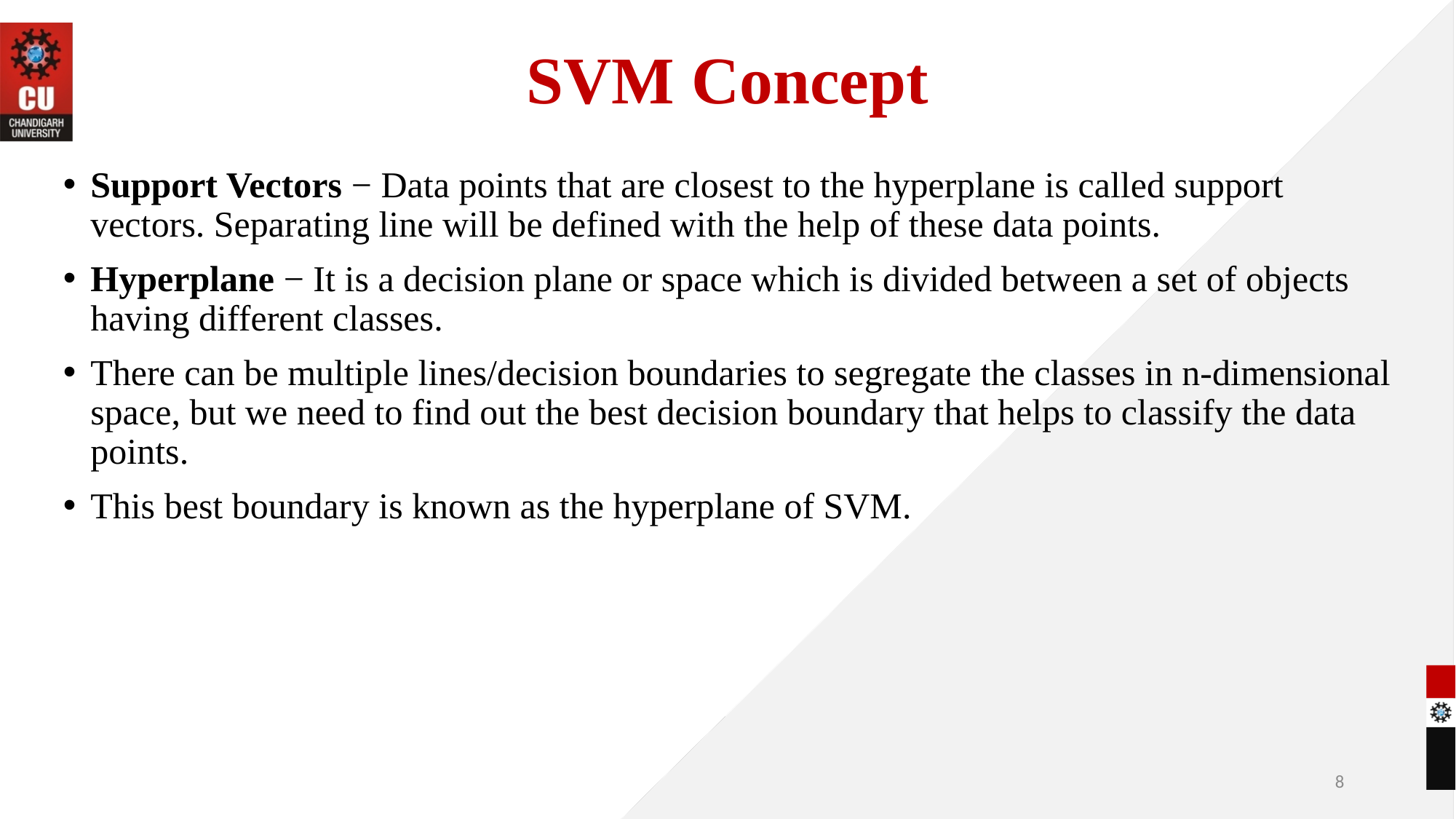

# SVM Concept
Support Vectors − Data points that are closest to the hyperplane is called support vectors. Separating line will be defined with the help of these data points.
Hyperplane − It is a decision plane or space which is divided between a set of objects having different classes.
There can be multiple lines/decision boundaries to segregate the classes in n-dimensional space, but we need to find out the best decision boundary that helps to classify the data points.
This best boundary is known as the hyperplane of SVM.
8